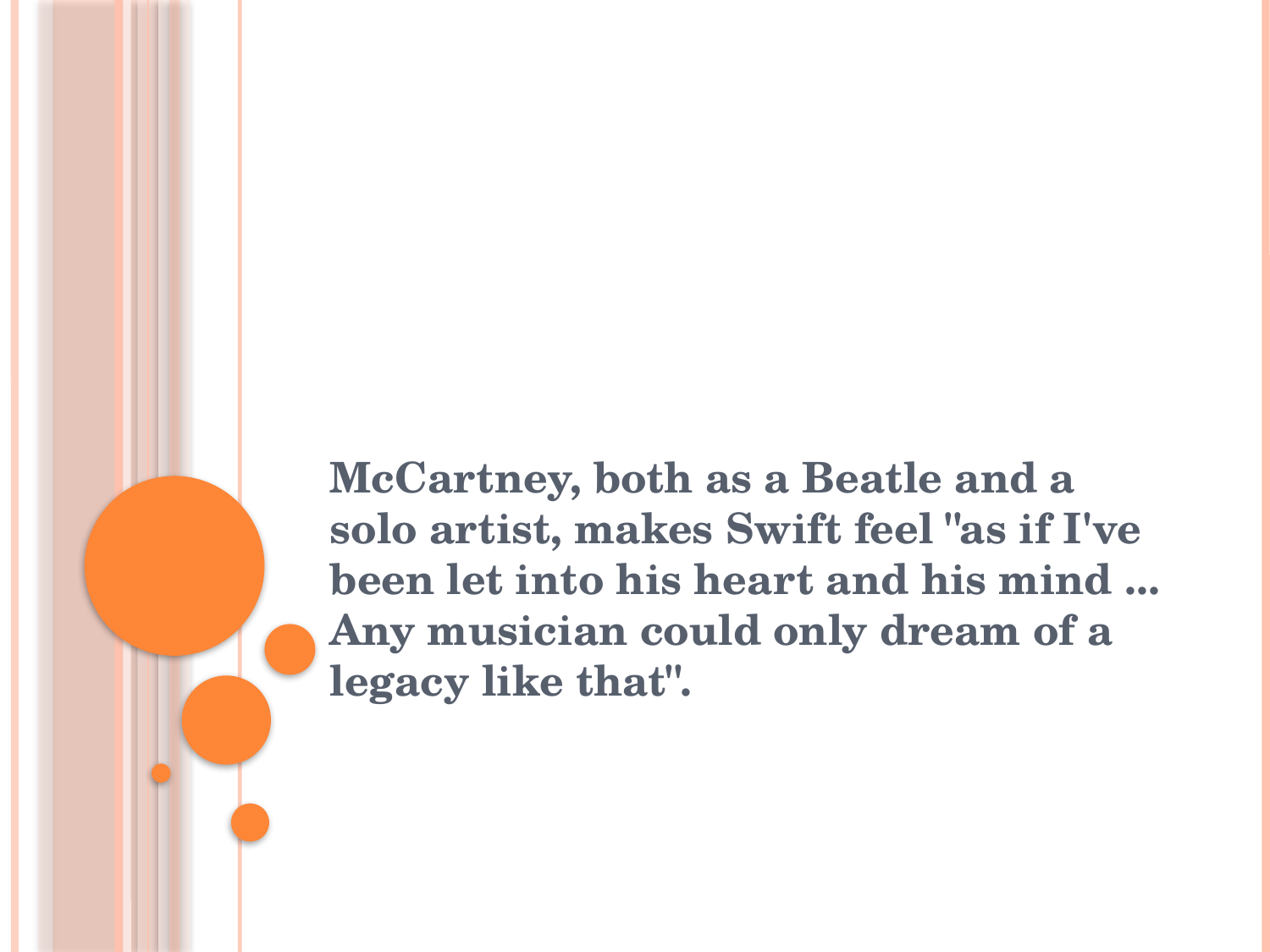

#
McCartney, both as a Beatle and a solo artist, makes Swift feel "as if I've been let into his heart and his mind ... Any musician could only dream of a legacy like that".